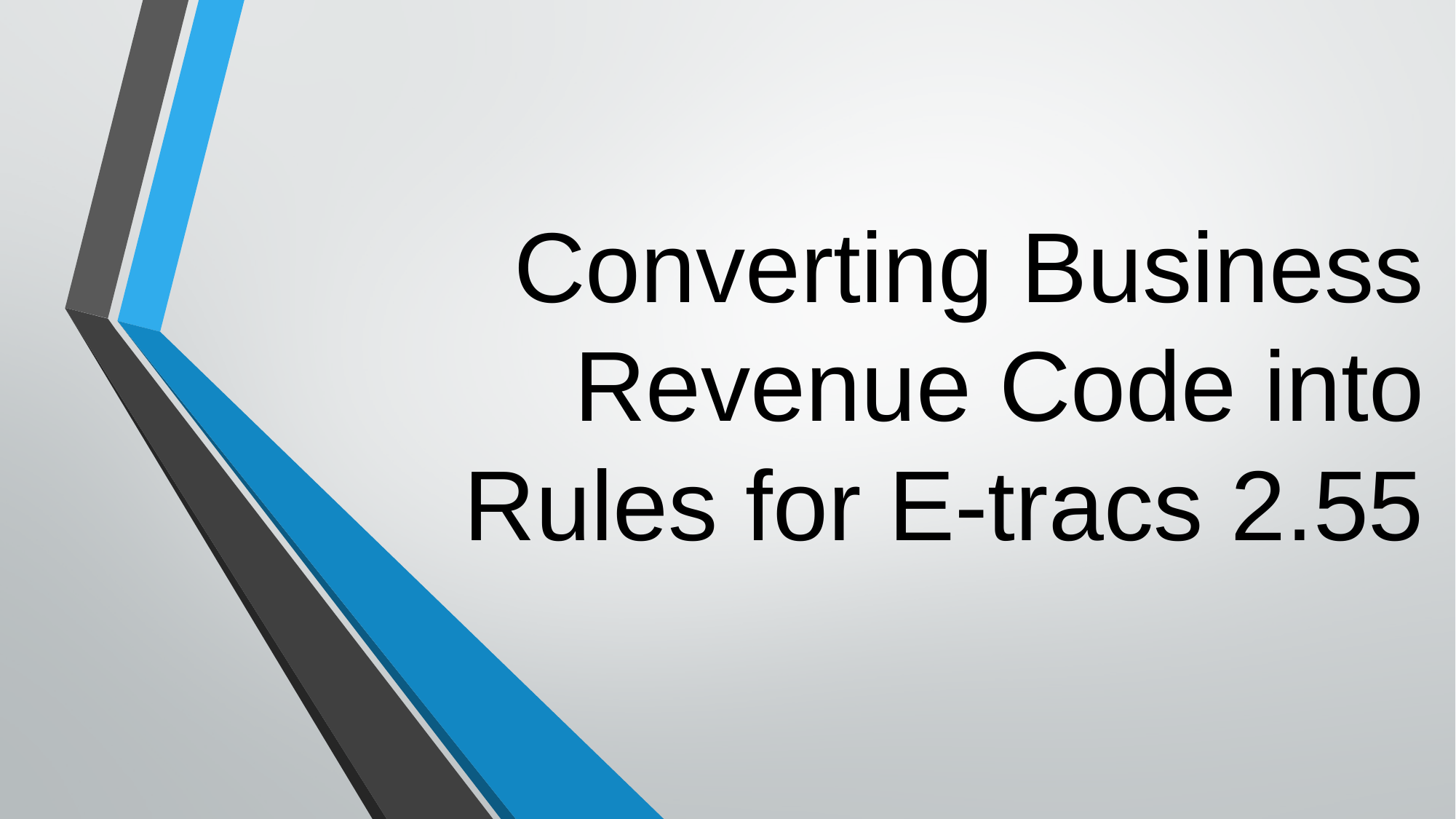

# Converting Business Revenue Code into Rules for E-tracs 2.55